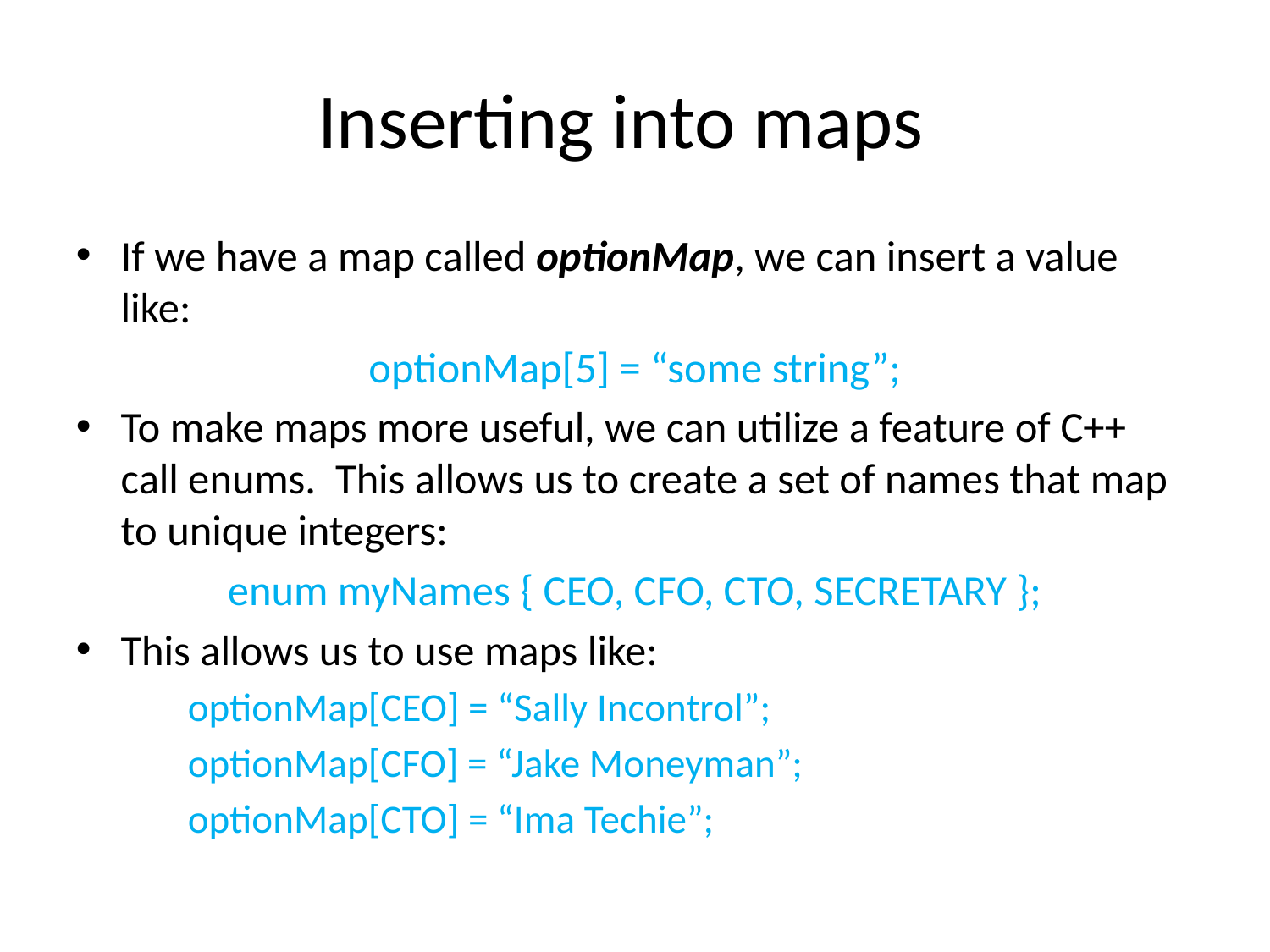

# Inserting into maps
If we have a map called optionMap, we can insert a value like:
optionMap[5] = “some string”;
To make maps more useful, we can utilize a feature of C++ call enums.  This allows us to create a set of names that map to unique integers:
enum myNames { CEO, CFO, CTO, SECRETARY };
This allows us to use maps like:
optionMap[CEO] = “Sally Incontrol”;
optionMap[CFO] = “Jake Moneyman”;
optionMap[CTO] = “Ima Techie”;